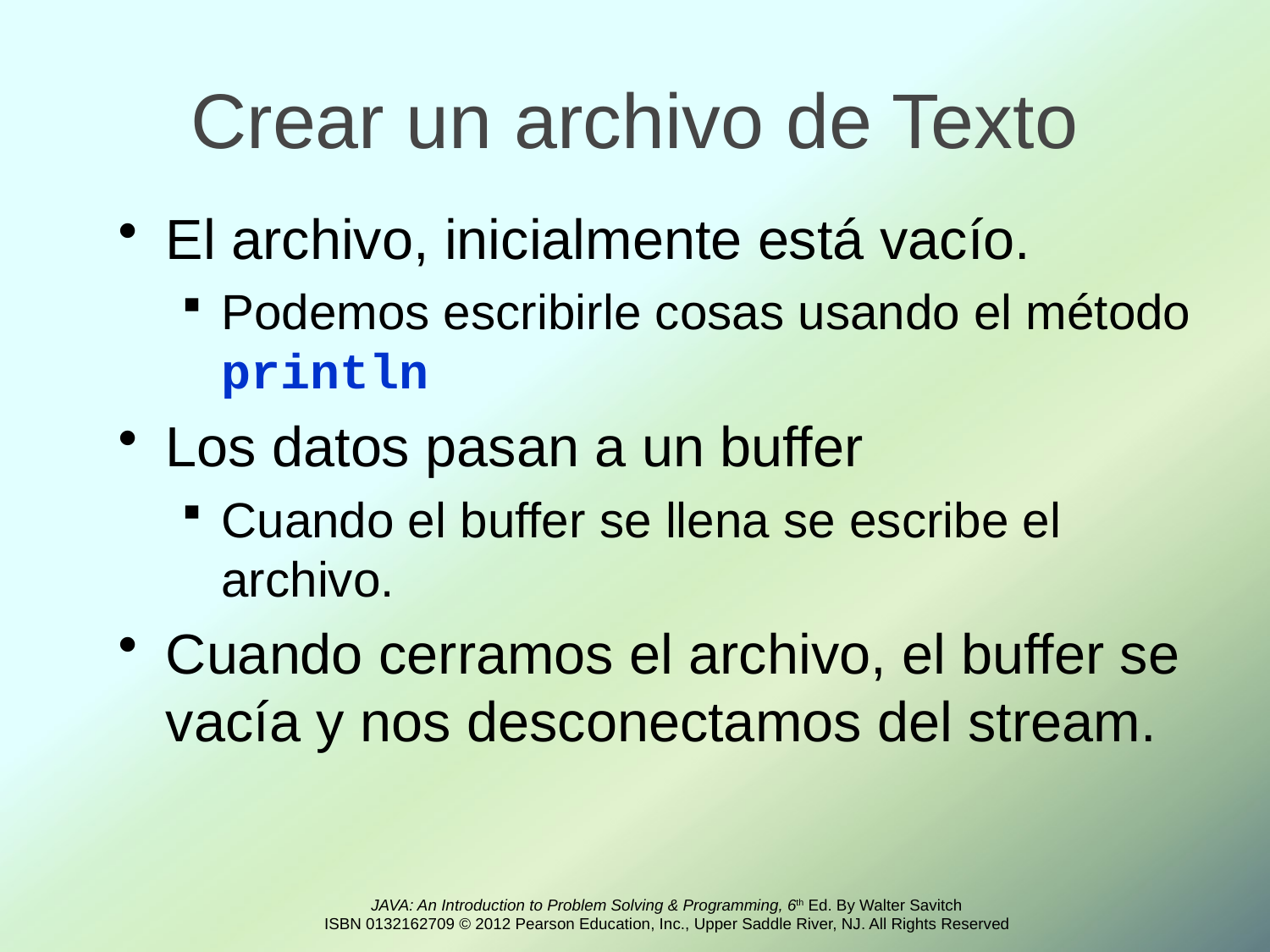

# Crear un archivo de Texto
El archivo, inicialmente está vacío.
Podemos escribirle cosas usando el método println
Los datos pasan a un buffer
Cuando el buffer se llena se escribe el archivo.
Cuando cerramos el archivo, el buffer se vacía y nos desconectamos del stream.